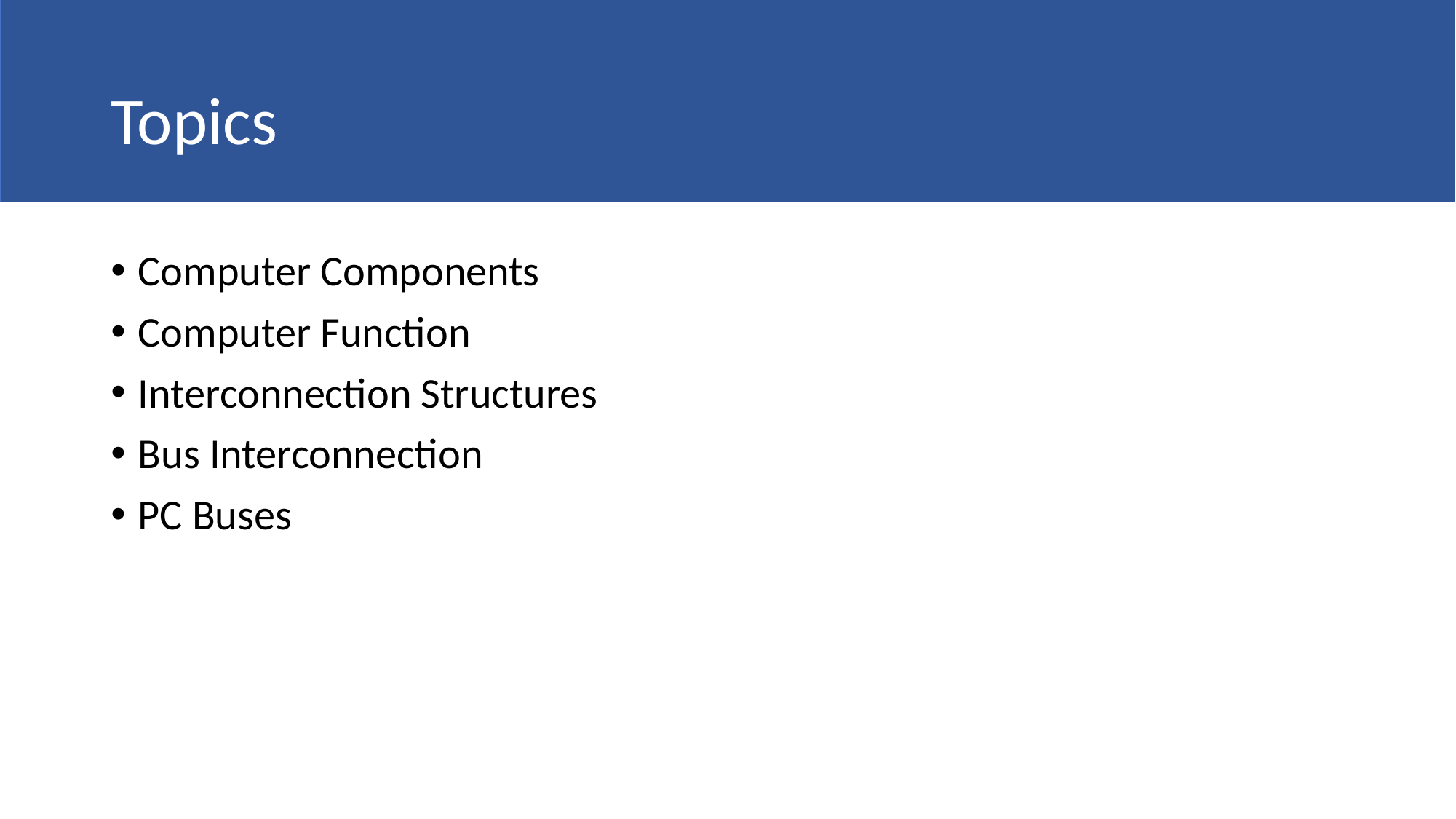

# Topics
Computer Components
Computer Function
Interconnection Structures
Bus Interconnection
PC Buses